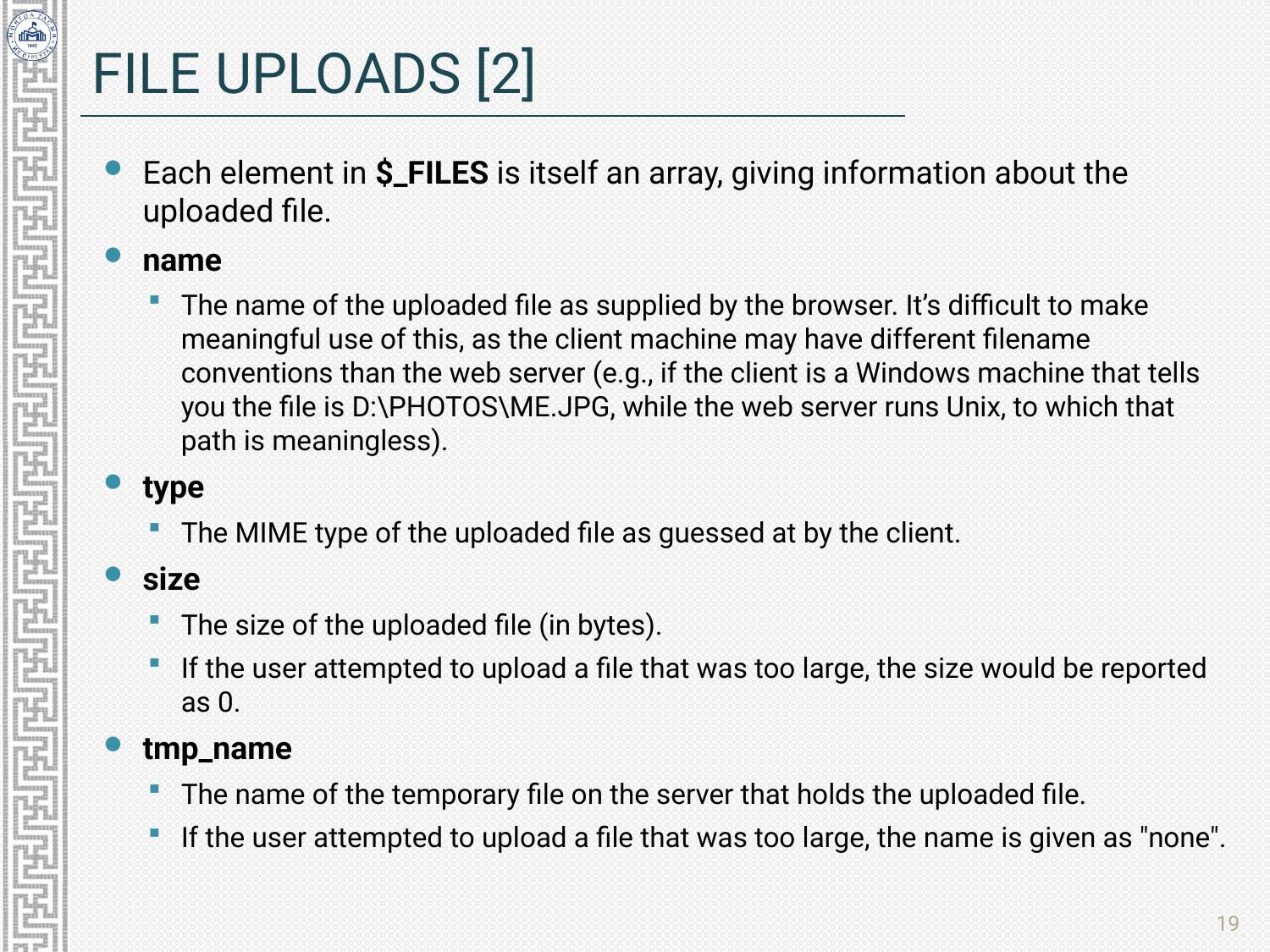

# File uploads [2]
Each element in $_FILES is itself an array, giving information about the uploaded file.
name
The name of the uploaded file as supplied by the browser. It’s difficult to make meaningful use of this, as the client machine may have different filename conventions than the web server (e.g., if the client is a Windows machine that tells you the file is D:\PHOTOS\ME.JPG, while the web server runs Unix, to which that path is meaningless).
type
The MIME type of the uploaded file as guessed at by the client.
size
The size of the uploaded file (in bytes).
If the user attempted to upload a file that was too large, the size would be reported as 0.
tmp_name
The name of the temporary file on the server that holds the uploaded file.
If the user attempted to upload a file that was too large, the name is given as "none".
19